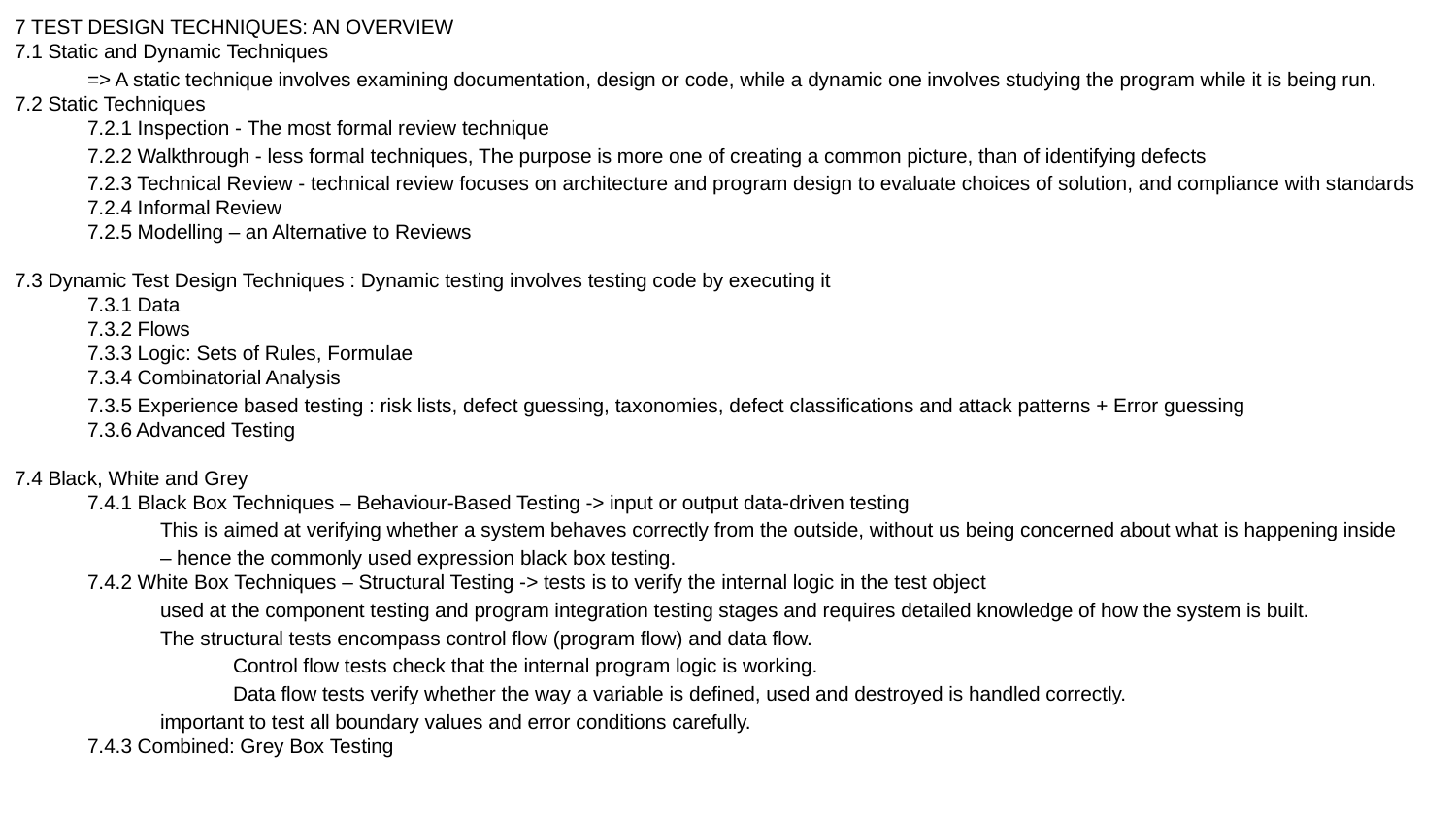

7 TEST DESIGN TECHNIQUES: AN OVERVIEW
7.1 Static and Dynamic Techniques
=> A static technique involves examining documentation, design or code, while a dynamic one involves studying the program while it is being run.
7.2 Static Techniques
7.2.1 Inspection - The most formal review technique
7.2.2 Walkthrough - less formal techniques, The purpose is more one of creating a common picture, than of identifying defects
7.2.3 Technical Review - technical review focuses on architecture and program design to evaluate choices of solution, and compliance with standards
7.2.4 Informal Review
7.2.5 Modelling – an Alternative to Reviews

7.3 Dynamic Test Design Techniques : Dynamic testing involves testing code by executing it
7.3.1 Data
7.3.2 Flows
7.3.3 Logic: Sets of Rules, Formulae
7.3.4 Combinatorial Analysis
7.3.5 Experience based testing : risk lists, defect guessing, taxonomies, defect classifications and attack patterns + Error guessing
7.3.6 Advanced Testing

7.4 Black, White and Grey
7.4.1 Black Box Techniques – Behaviour-Based Testing -> input or output data-driven testing
This is aimed at verifying whether a system behaves correctly from the outside, without us being concerned about what is happening inside
– hence the commonly used expression black box testing.
7.4.2 White Box Techniques – Structural Testing -> tests is to verify the internal logic in the test object
used at the component testing and program integration testing stages and requires detailed knowledge of how the system is built.
	The structural tests encompass control flow (program flow) and data flow.
Control flow tests check that the internal program logic is working.
Data flow tests verify whether the way a variable is defined, used and destroyed is handled correctly.
important to test all boundary values and error conditions carefully.
7.4.3 Combined: Grey Box Testing